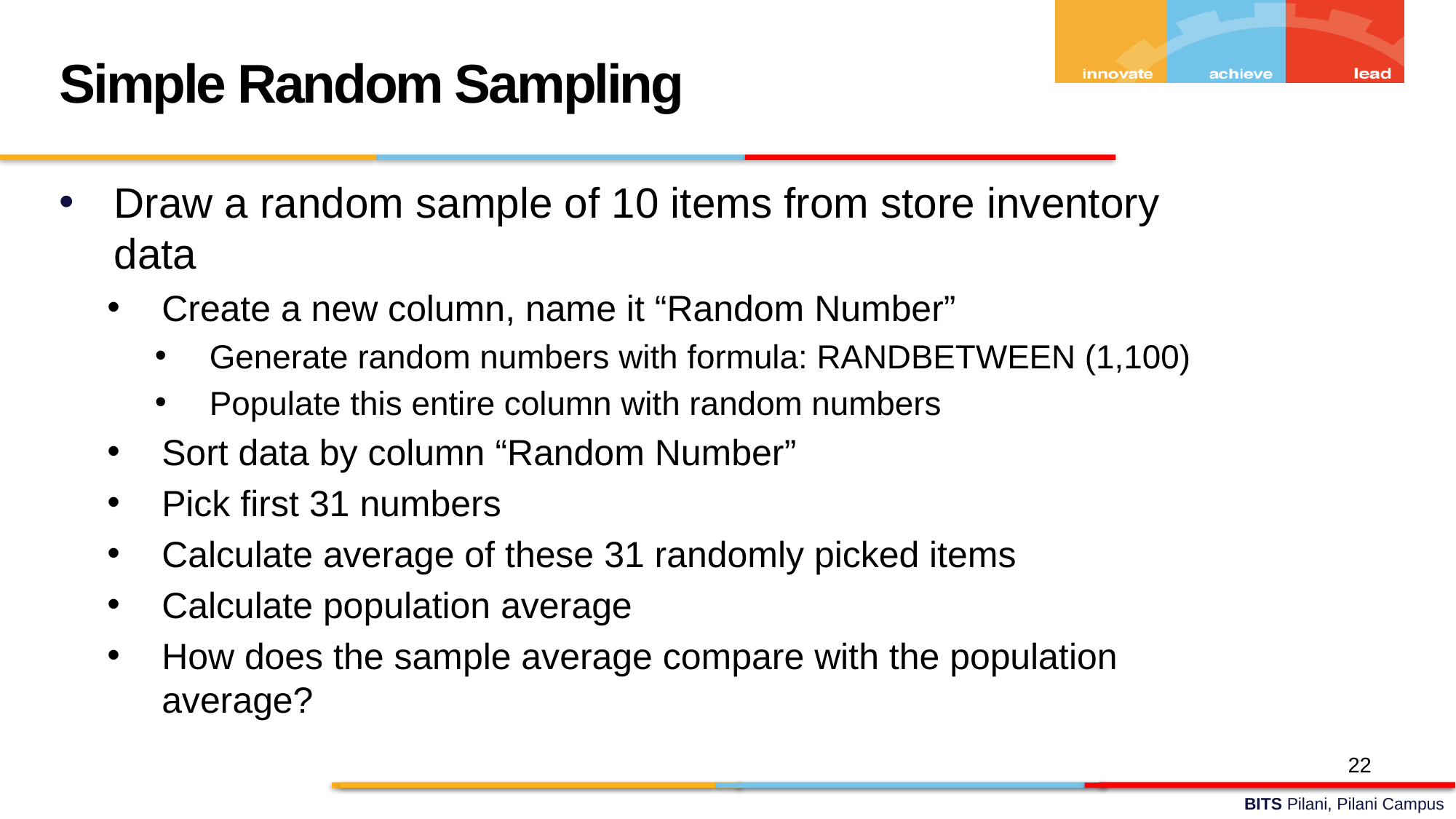

Simple Random Sampling
Draw a random sample of 10 items from store inventory data
Create a new column, name it “Random Number”
Generate random numbers with formula: RANDBETWEEN (1,100)
Populate this entire column with random numbers
Sort data by column “Random Number”
Pick first 31 numbers
Calculate average of these 31 randomly picked items
Calculate population average
How does the sample average compare with the population average?

22